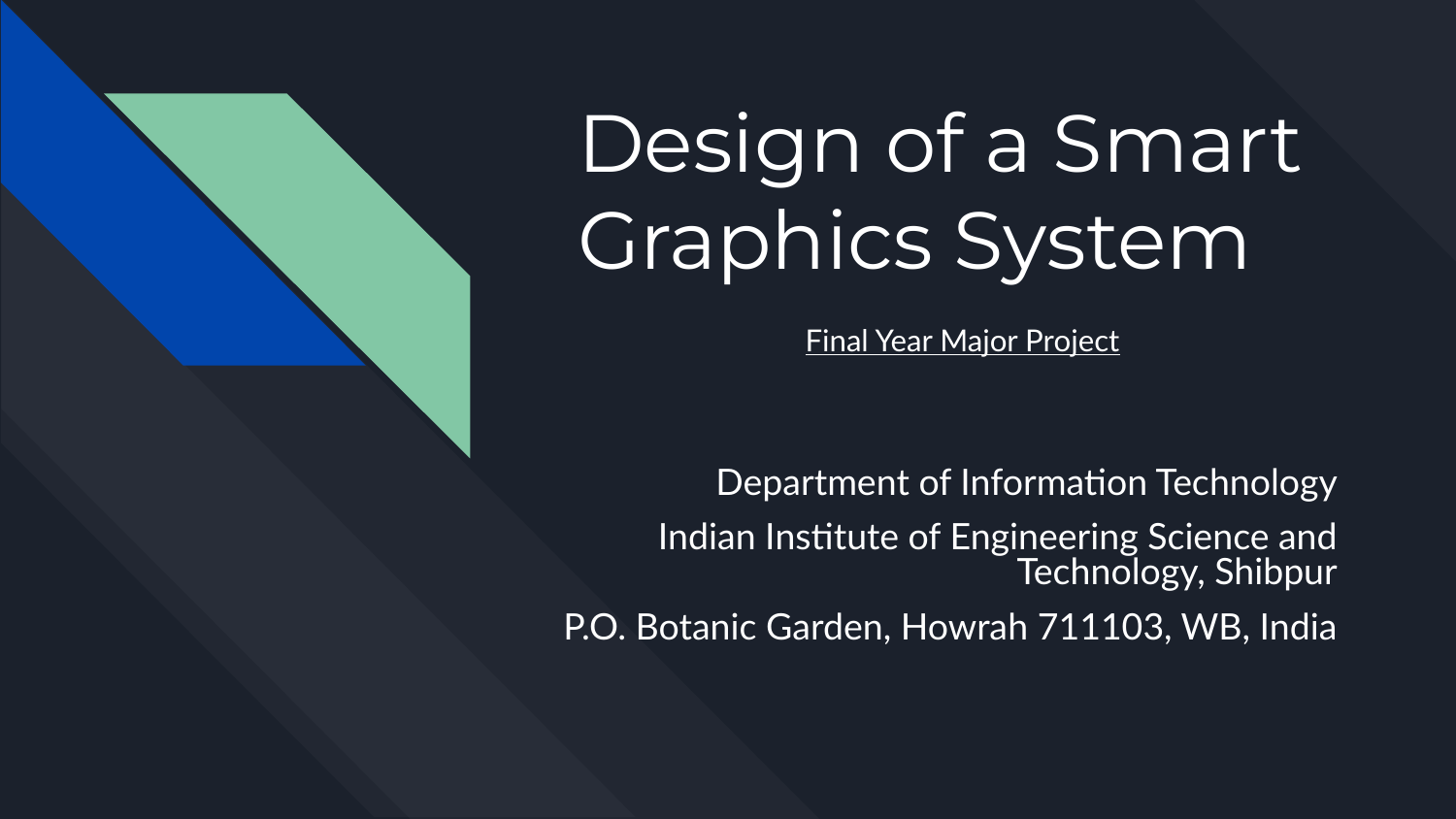

# Design of a Smart Graphics System
Final Year Major Project
Department of Information Technology
Indian Institute of Engineering Science and Technology, Shibpur
P.O. Botanic Garden, Howrah 711103, WB, India